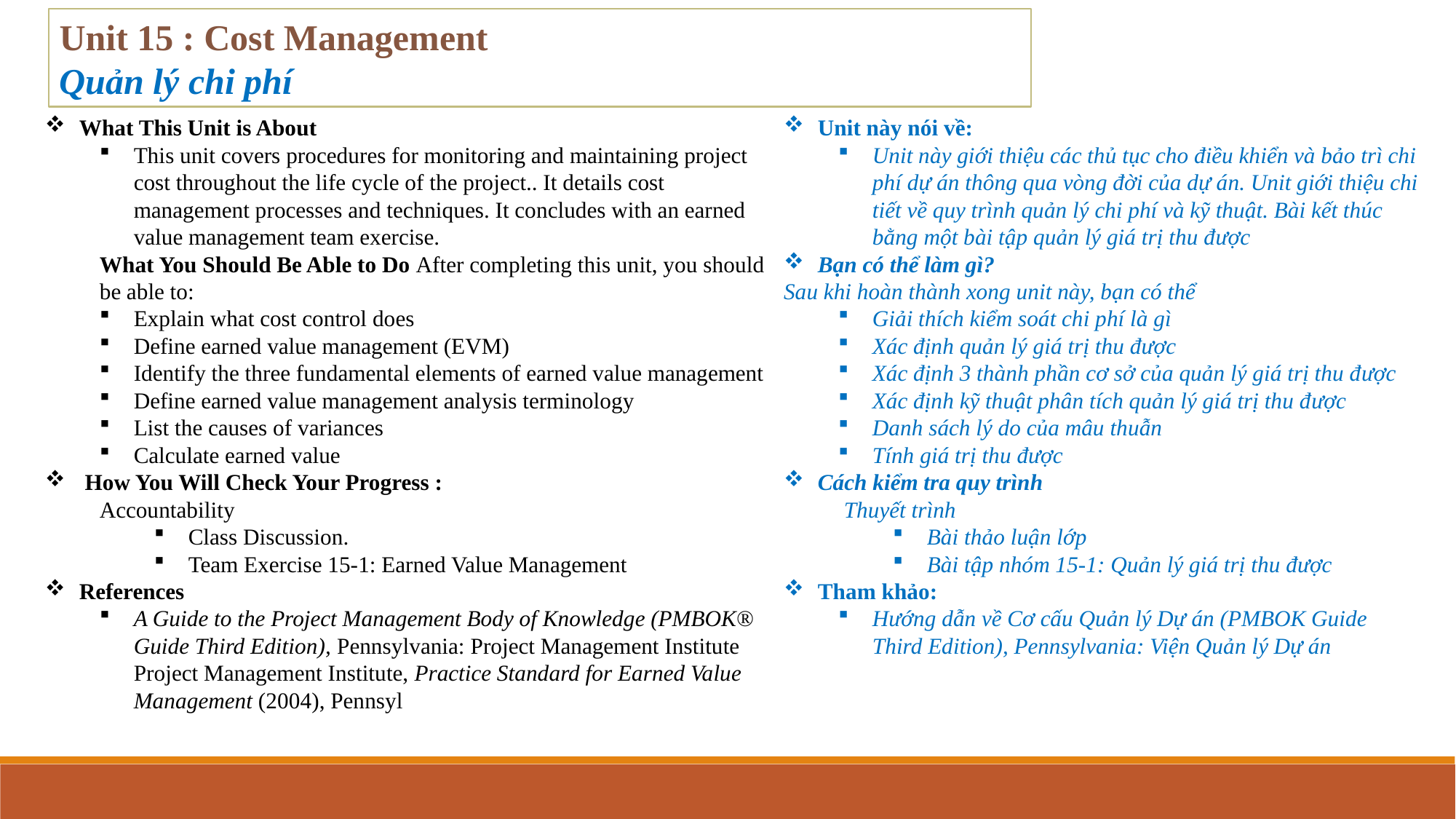

Unit 15 : Cost Management
Quản lý chi phí
What This Unit is About
This unit covers procedures for monitoring and maintaining project cost throughout the life cycle of the project.. It details cost management processes and techniques. It concludes with an earned value management team exercise.
What You Should Be Able to Do After completing this unit, you should be able to:
Explain what cost control does
Define earned value management (EVM)
Identify the three fundamental elements of earned value management
Define earned value management analysis terminology
List the causes of variances
Calculate earned value
 How You Will Check Your Progress :
Accountability
Class Discussion.
Team Exercise 15-1: Earned Value Management
References
A Guide to the Project Management Body of Knowledge (PMBOK® Guide Third Edition), Pennsylvania: Project Management Institute Project Management Institute, Practice Standard for Earned Value Management (2004), Pennsyl
Unit này nói về:
Unit này giới thiệu các thủ tục cho điều khiển và bảo trì chi phí dự án thông qua vòng đời của dự án. Unit giới thiệu chi tiết về quy trình quản lý chi phí và kỹ thuật. Bài kết thúc bằng một bài tập quản lý giá trị thu được
Bạn có thể làm gì?
Sau khi hoàn thành xong unit này, bạn có thể
Giải thích kiểm soát chi phí là gì
Xác định quản lý giá trị thu được
Xác định 3 thành phần cơ sở của quản lý giá trị thu được
Xác định kỹ thuật phân tích quản lý giá trị thu được
Danh sách lý do của mâu thuẫn
Tính giá trị thu được
Cách kiểm tra quy trình
 Thuyết trình
Bài thảo luận lớp
Bài tập nhóm 15-1: Quản lý giá trị thu được
Tham khảo:
Hướng dẫn về Cơ cấu Quản lý Dự án (PMBOK Guide Third Edition), Pennsylvania: Viện Quản lý Dự án